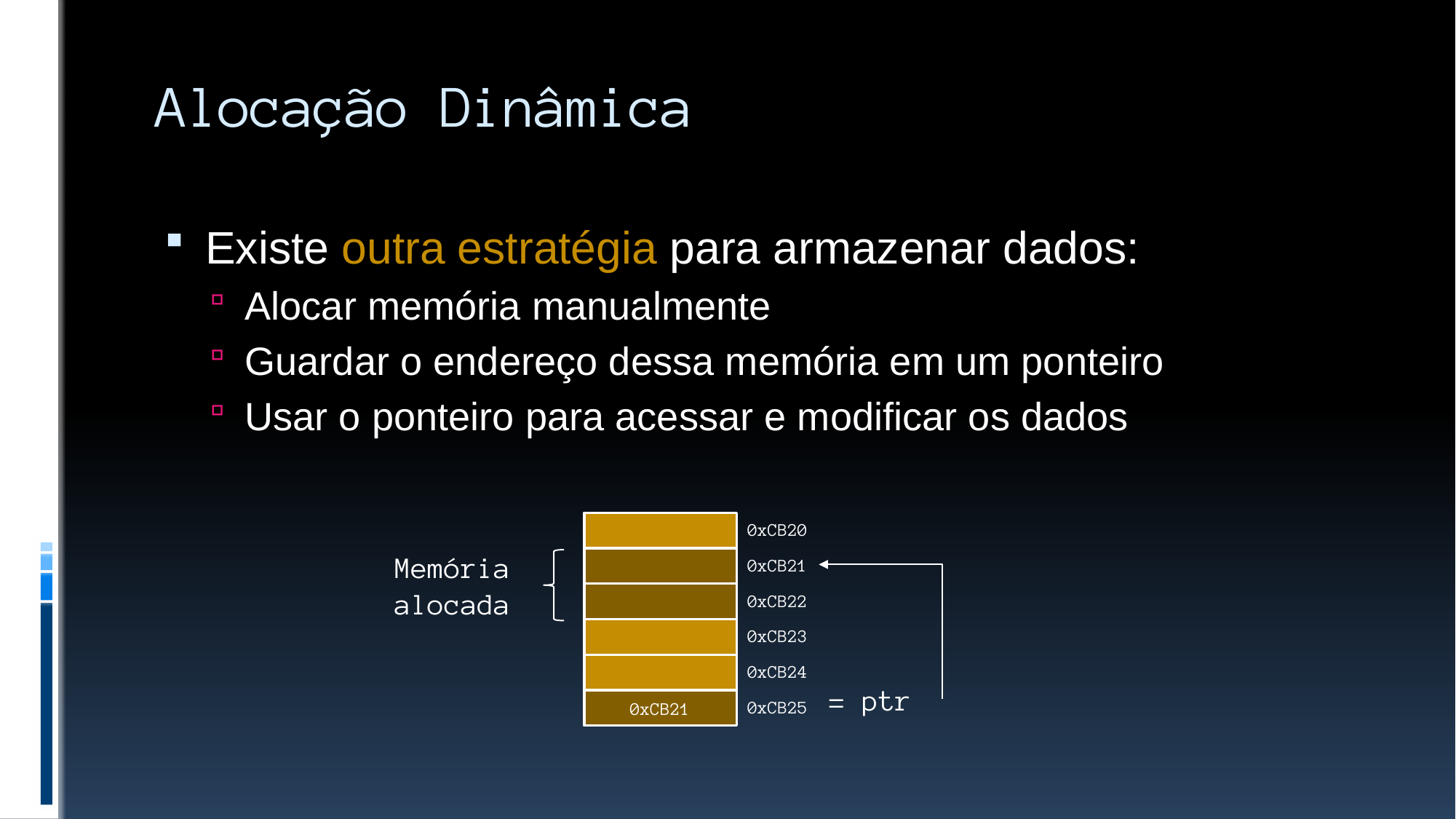

# Alocação Dinâmica
Existe outra estratégia para armazenar dados:
Alocar memória manualmente
Guardar o endereço dessa memória em um ponteiro
Usar o ponteiro para acessar e modificar os dados

0xCB20
Memória alocada

0xCB21

0xCB22

0xCB23

0xCB24
= ptr
0xCB21
0xCB25